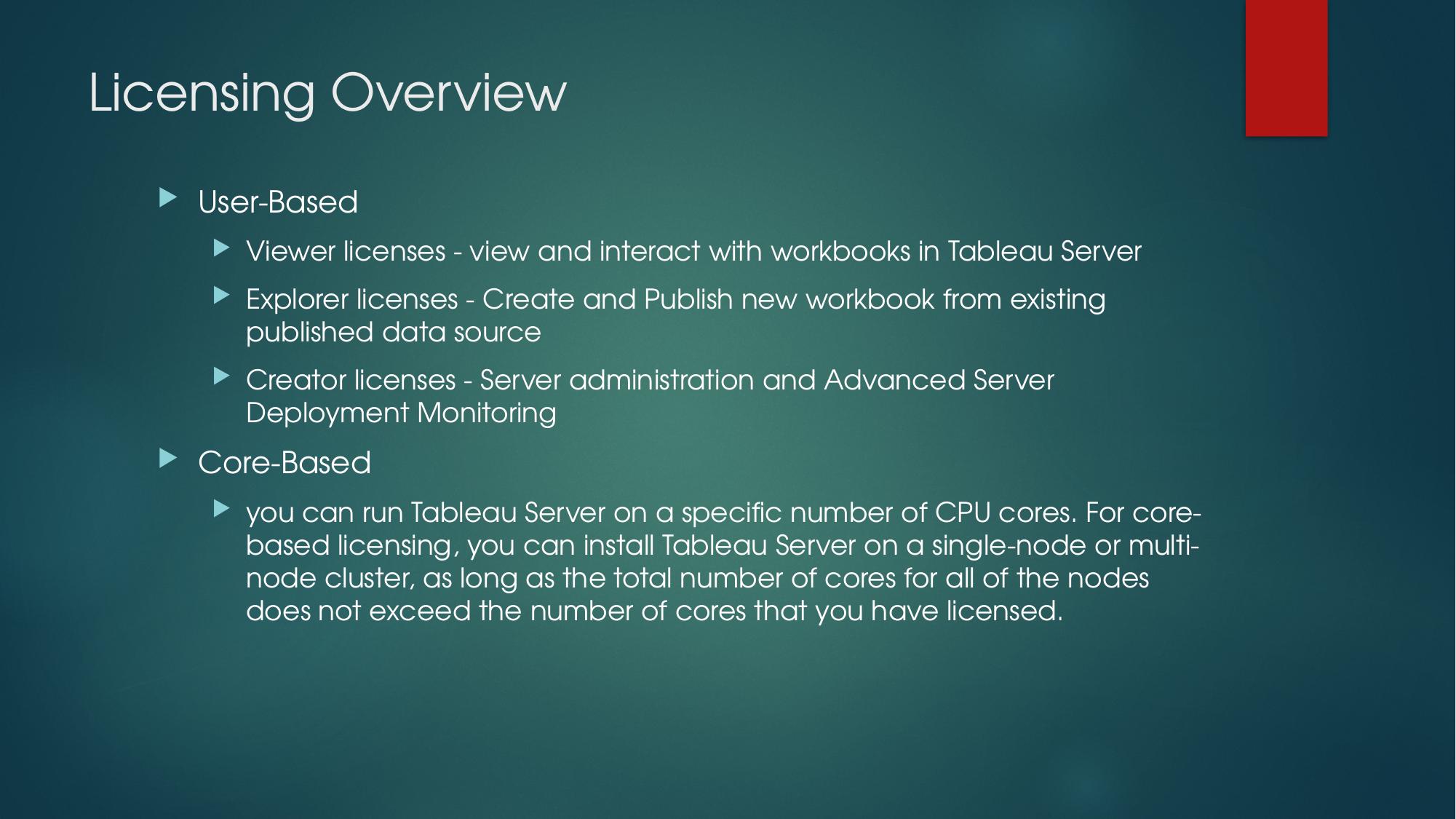

# Licensing Overview
User-Based
Viewer licenses - view and interact with workbooks in Tableau Server
Explorer licenses - Create and Publish new workbook from existing published data source
Creator licenses - Server administration and Advanced Server Deployment Monitoring
Core-Based
you can run Tableau Server on a specific number of CPU cores. For core-based licensing, you can install Tableau Server on a single-node or multi-node cluster, as long as the total number of cores for all of the nodes does not exceed the number of cores that you have licensed.